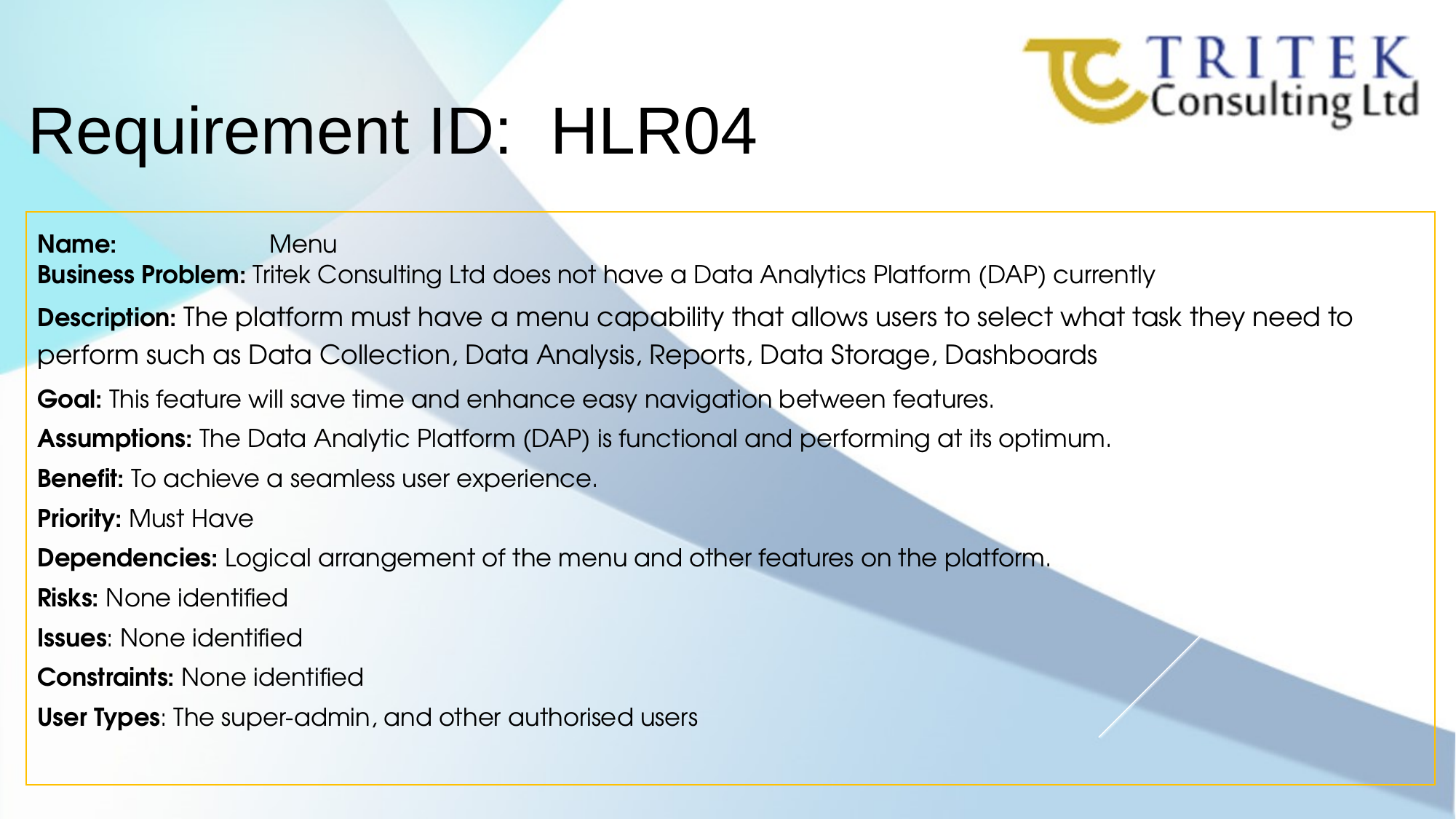

Requirement ID:  HLR04

Name:                      Menu
Business Problem: Tritek Consulting Ltd does not have a Data Analytics Platform (DAP) currently
Description: The platform must have a menu capability that allows users to select what task they need to perform such as Data Collection, Data Analysis, Reports, Data Storage, Dashboards
Goal: This feature will save time and enhance easy navigation between features.
Assumptions: The Data Analytic Platform (DAP) is functional and performing at its optimum.
Benefit: To achieve a seamless user experience.
Priority: Must Have
Dependencies: Logical arrangement of the menu and other features on the platform.
Risks: None identified
Issues: None identified
Constraints: None identified
User Types: The super-admin, and other authorised users